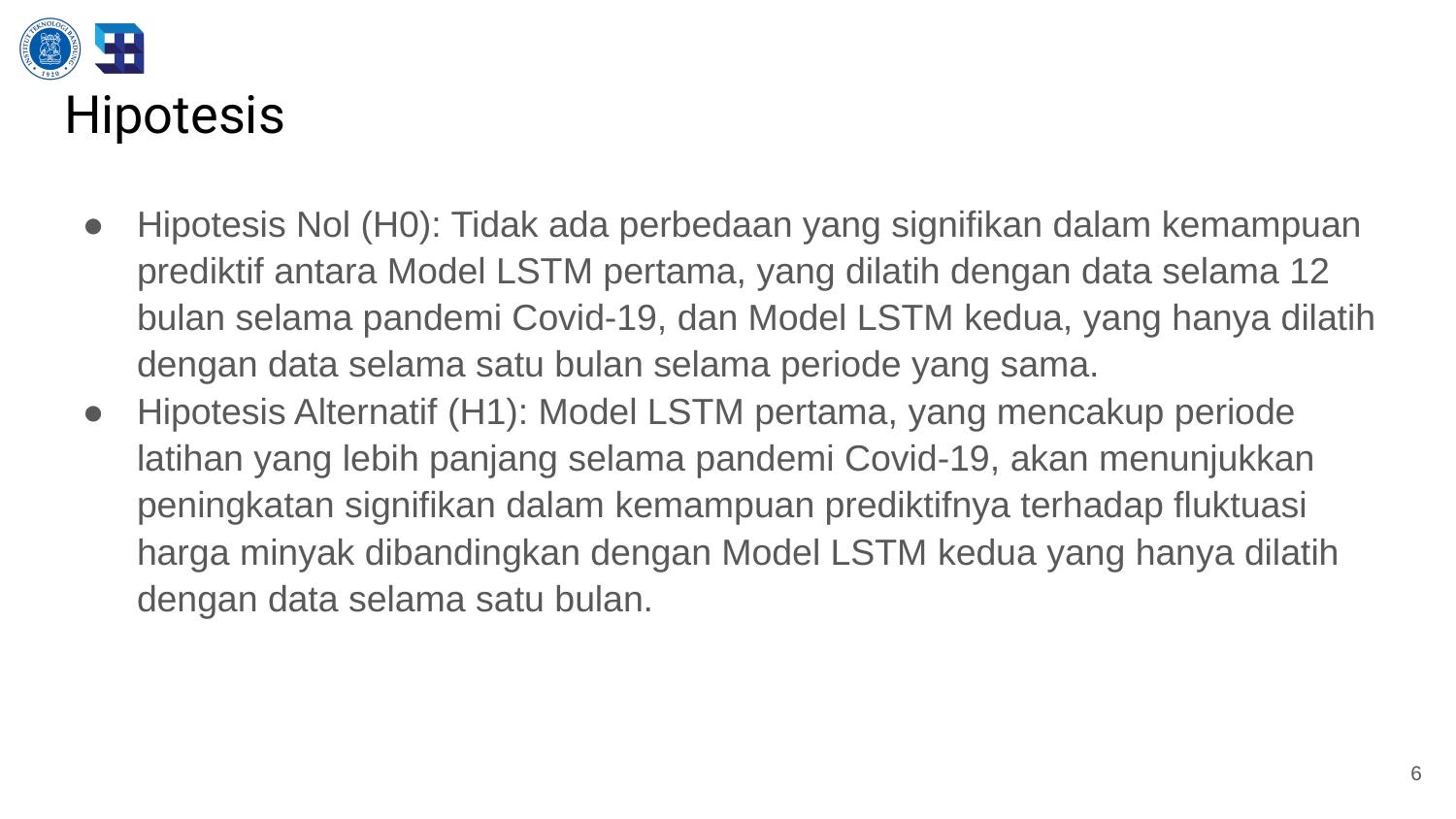

# Hipotesis
Hipotesis Nol (H0): Tidak ada perbedaan yang signifikan dalam kemampuan prediktif antara Model LSTM pertama, yang dilatih dengan data selama 12 bulan selama pandemi Covid-19, dan Model LSTM kedua, yang hanya dilatih dengan data selama satu bulan selama periode yang sama.
Hipotesis Alternatif (H1): Model LSTM pertama, yang mencakup periode latihan yang lebih panjang selama pandemi Covid-19, akan menunjukkan peningkatan signifikan dalam kemampuan prediktifnya terhadap fluktuasi harga minyak dibandingkan dengan Model LSTM kedua yang hanya dilatih dengan data selama satu bulan.

6